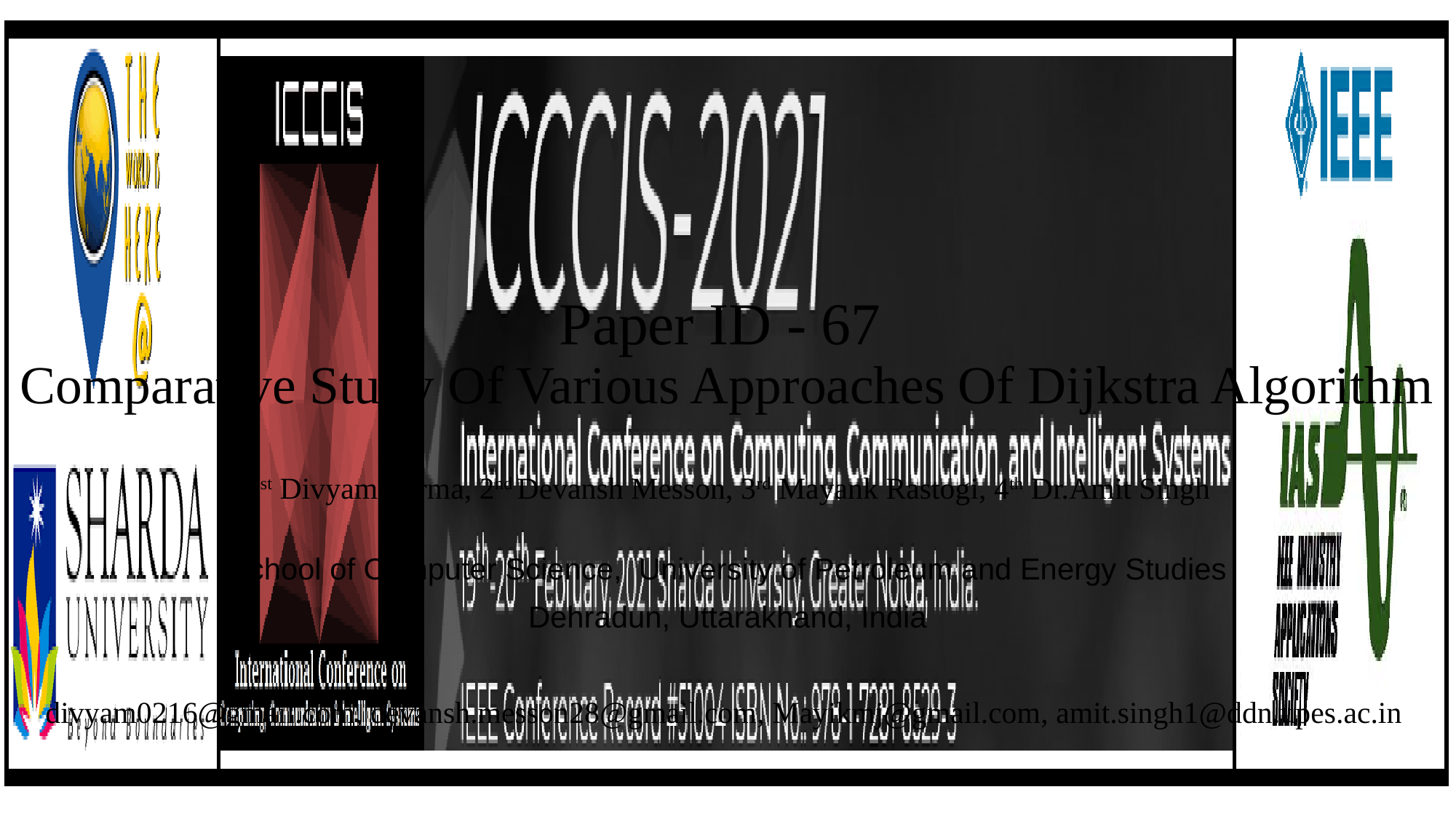

# Paper ID - 67 Comparative Study Of Various Approaches Of Dijkstra Algorithm
1st Divyam Verma, 2nd Devansh Messon, 3rd Mayank Rastogi, 4th Dr.Amit Singh
School of Computer Science,  University of Petroleum and Energy Studies
Dehradun, Uttarakhand, India

divyam0216@gmail.com, devansh.messon28@gmail.com, Mayikmj@gmail.com, amit.singh1@ddn.upes.ac.in